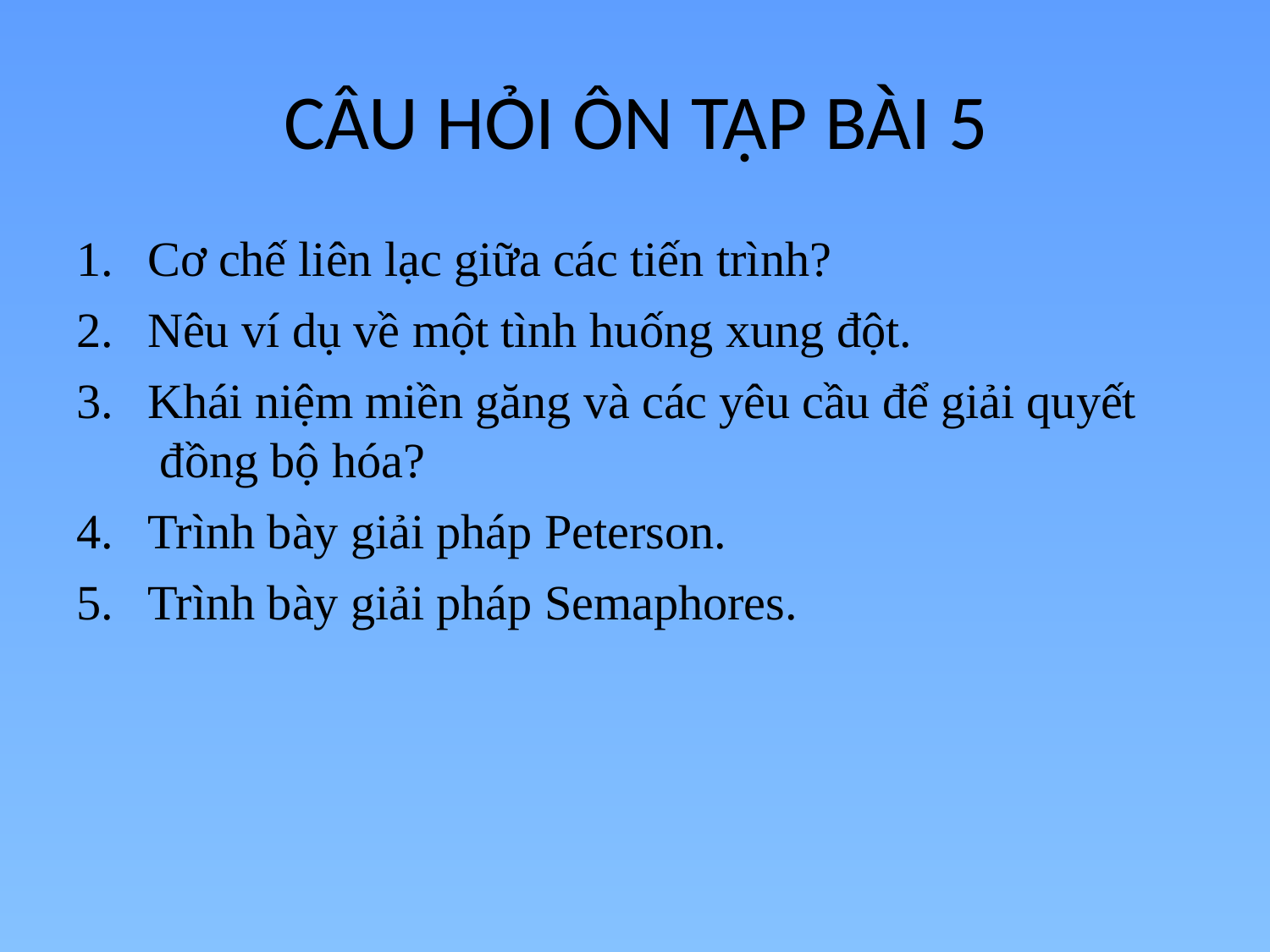

# CÂU HỎI ÔN TẬP BÀI 5
Cơ chế liên lạc giữa các tiến trình?
Nêu ví dụ về một tình huống xung đột.
Khái niệm miền găng và các yêu cầu để giải quyết  đồng bộ hóa?
Trình bày giải pháp Peterson.
Trình bày giải pháp Semaphores.